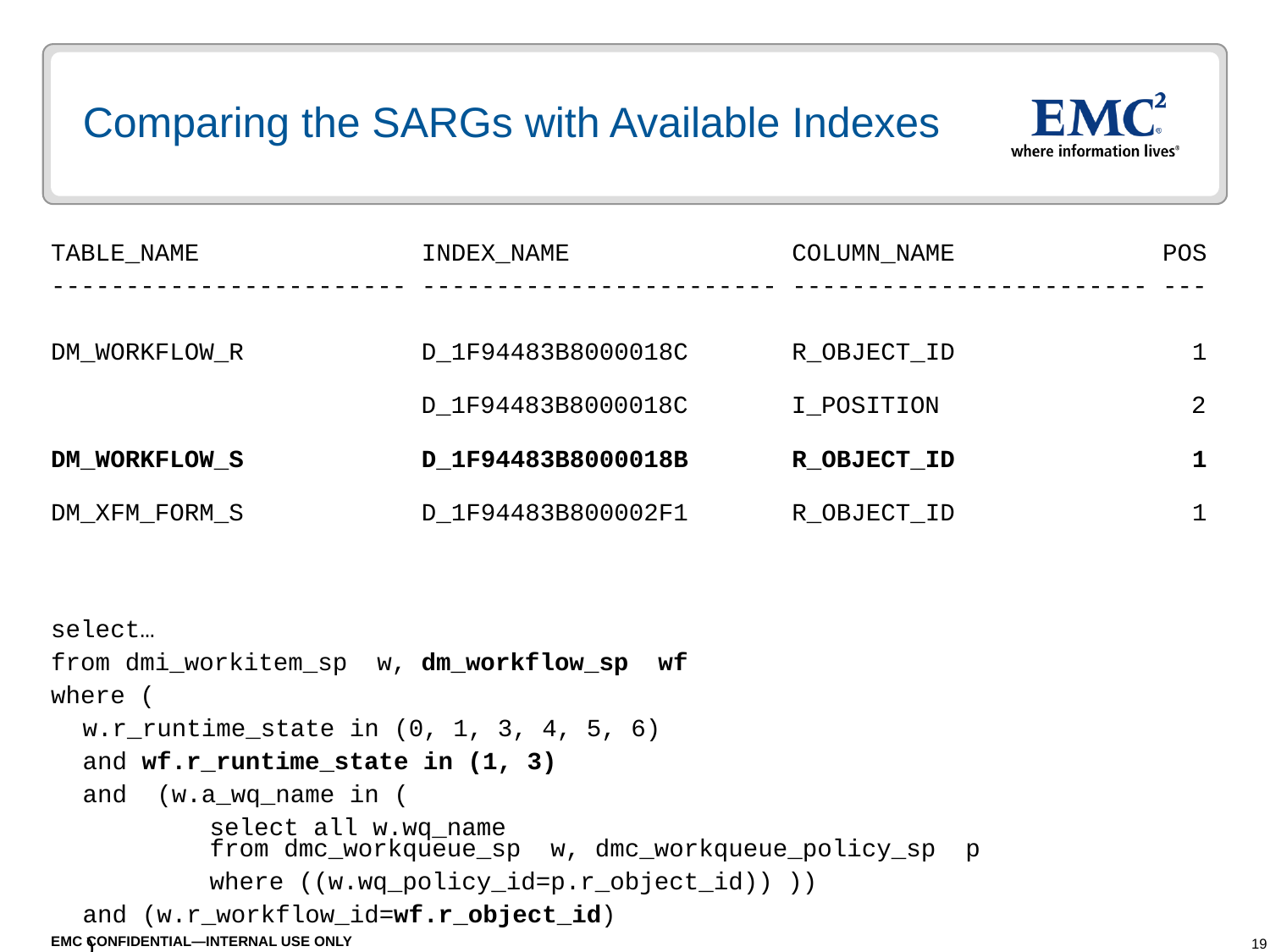

# Comparing the SARGs with Available Indexes
TABLE_NAME               INDEX_NAME               COLUMN_NAME              POS
------------------------ ------------------------ ------------------------ ---

DM_WORKFLOW_R            D_1F94483B8000018C       R_OBJECT_ID                1
                         D_1F94483B8000018C       I_POSITION                 2
DM_WORKFLOW_S            D_1F94483B8000018B       R_OBJECT_ID                1
DM_XFM_FORM_S            D_1F94483B800002F1       R_OBJECT_ID                1

select…
from dmi_workitem_sp  w, dm_workflow_sp  wf
where (
	w.r_runtime_state in (0, 1, 3, 4, 5, 6)
	and wf.r_runtime_state in (1, 3)
	and  (w.a_wq_name in (
		select all w.wq_name
	from dmc_workqueue_sp  w, dmc_workqueue_policy_sp  p
		where ((w.wq_policy_id=p.r_object_id)) ))
	and (w.r_workflow_id=wf.r_object_id)
	)